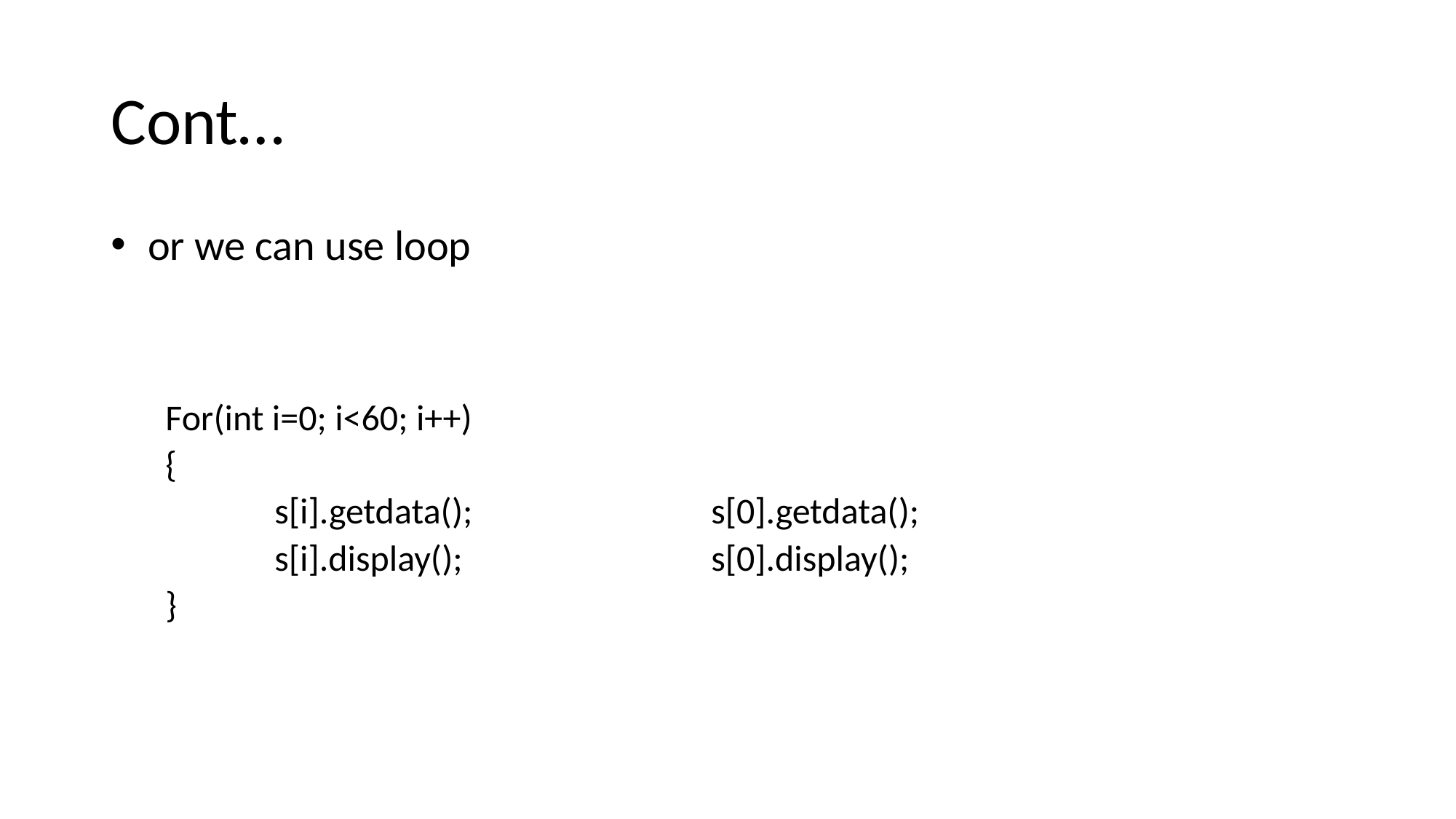

# Cont…
 or we can use loop

For(int i=0; i<60; i++)
{
	s[i].getdata();			s[0].getdata();
	s[i].display();			s[0].display();
}